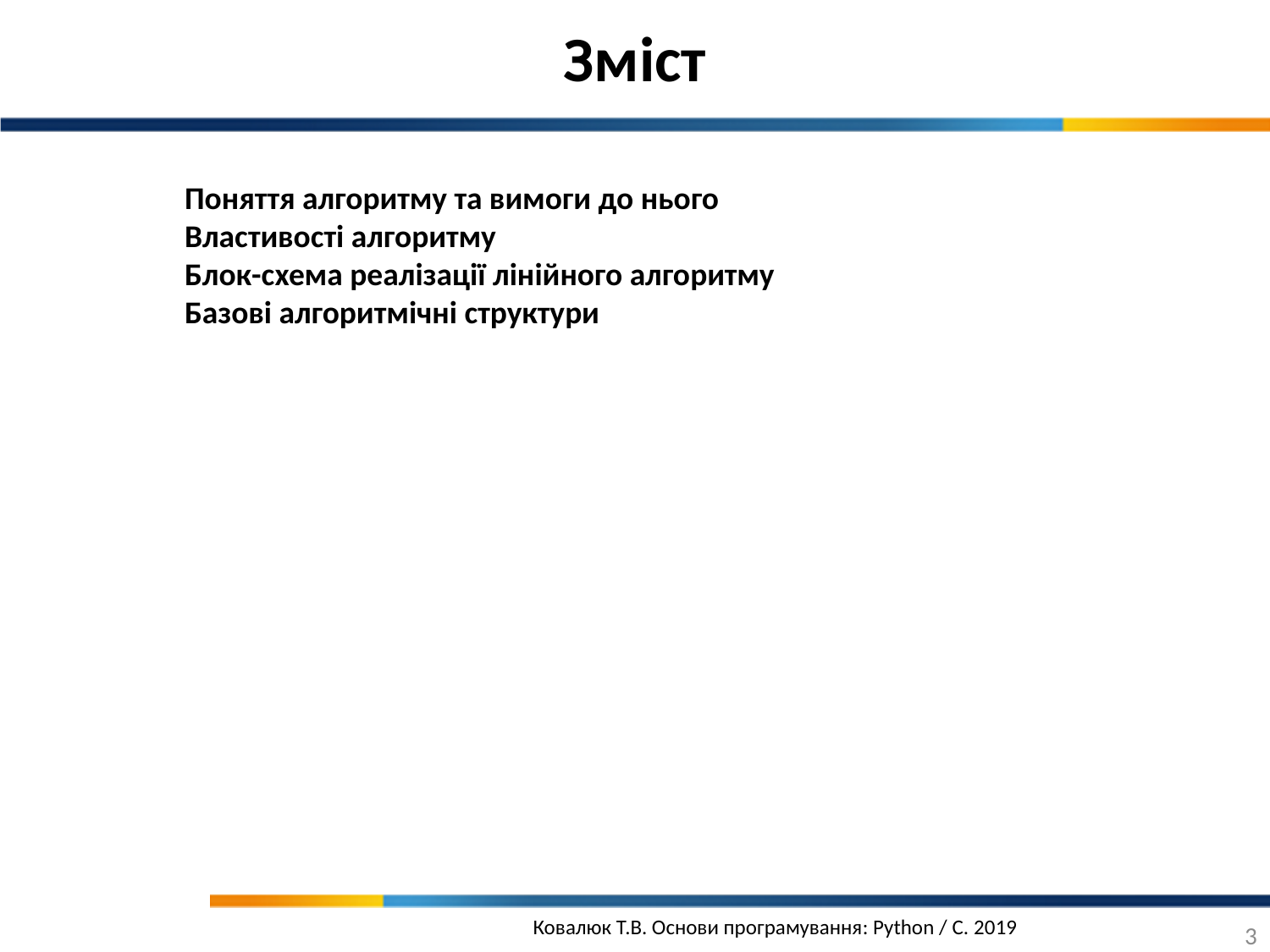

Зміст
Поняття алгоритму та вимоги до нього
Властивості алгоритму
Блок-схема реалізації лінійного алгоритму
Базові алгоритмічні структури

3